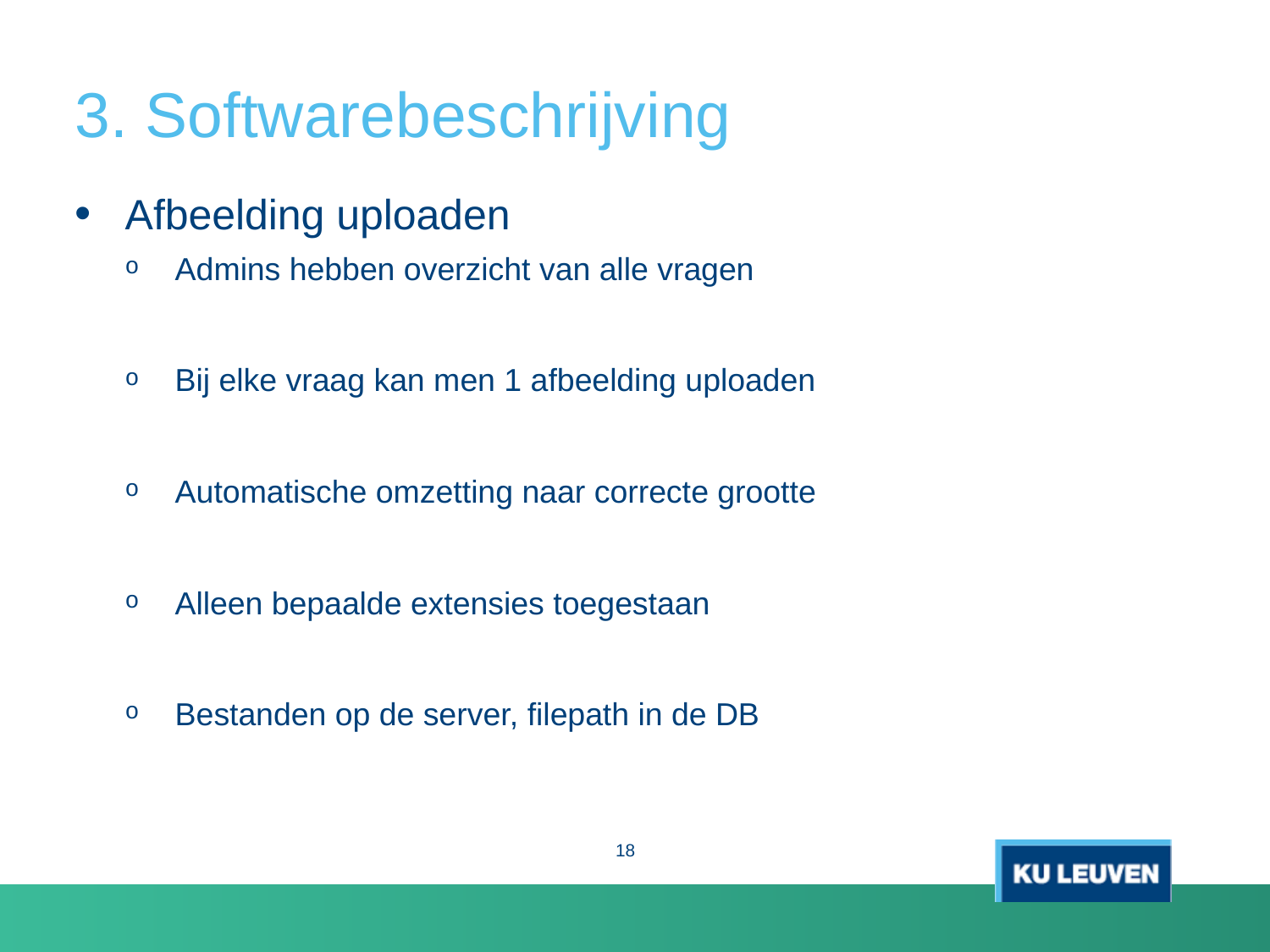

# 3. Softwarebeschrijving
Afbeelding uploaden
Admins hebben overzicht van alle vragen

Bij elke vraag kan men 1 afbeelding uploaden

Automatische omzetting naar correcte grootte

Alleen bepaalde extensies toegestaan

Bestanden op de server, filepath in de DB

18